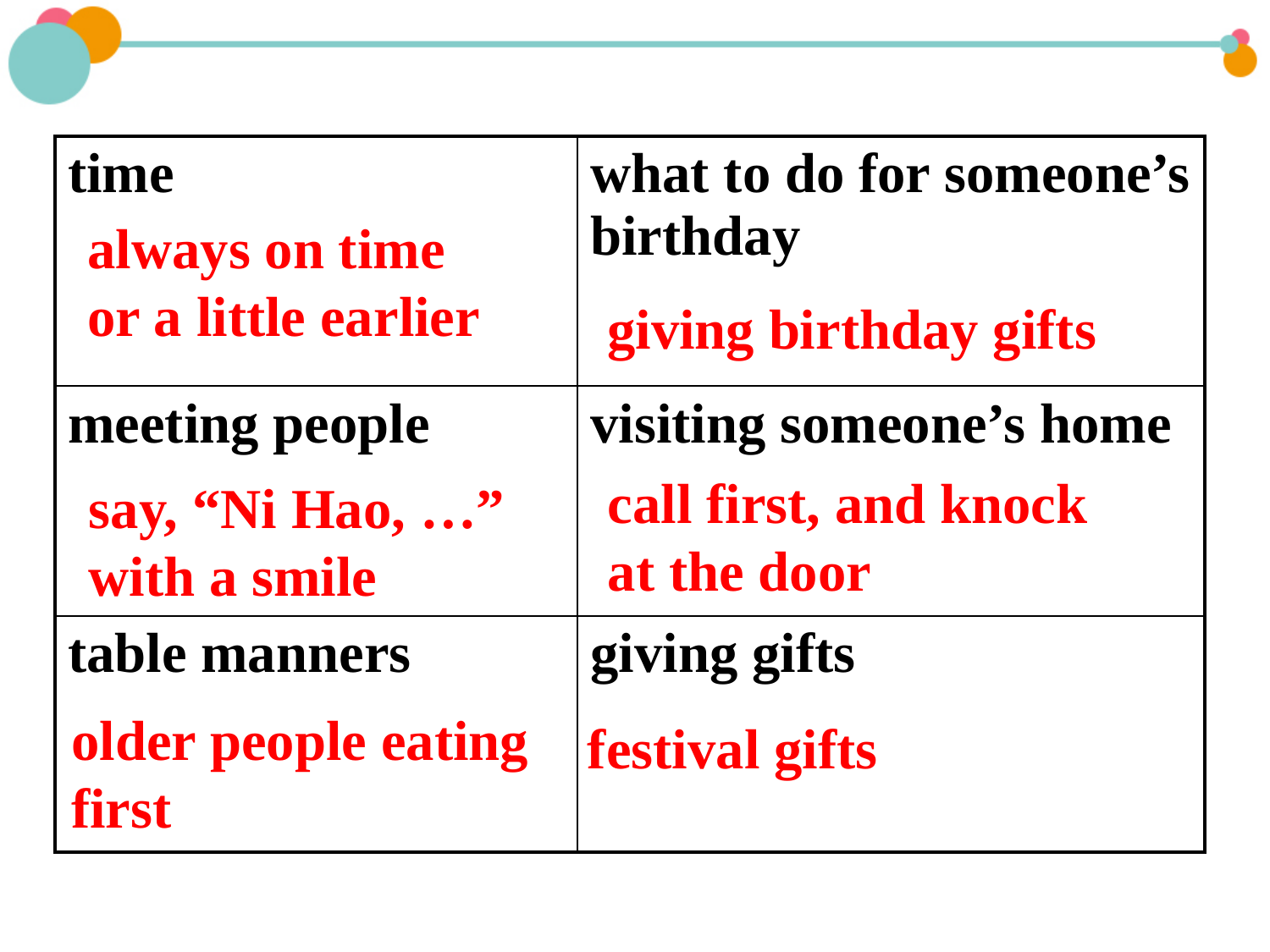

| time | what to do for someone’s birthday |
| --- | --- |
| meeting people | visiting someone’s home |
| table manners | giving gifts |
always on time or a little earlier
giving birthday gifts
call first, and knock at the door
say, “Ni Hao, …”
with a smile
older people eating first
festival gifts